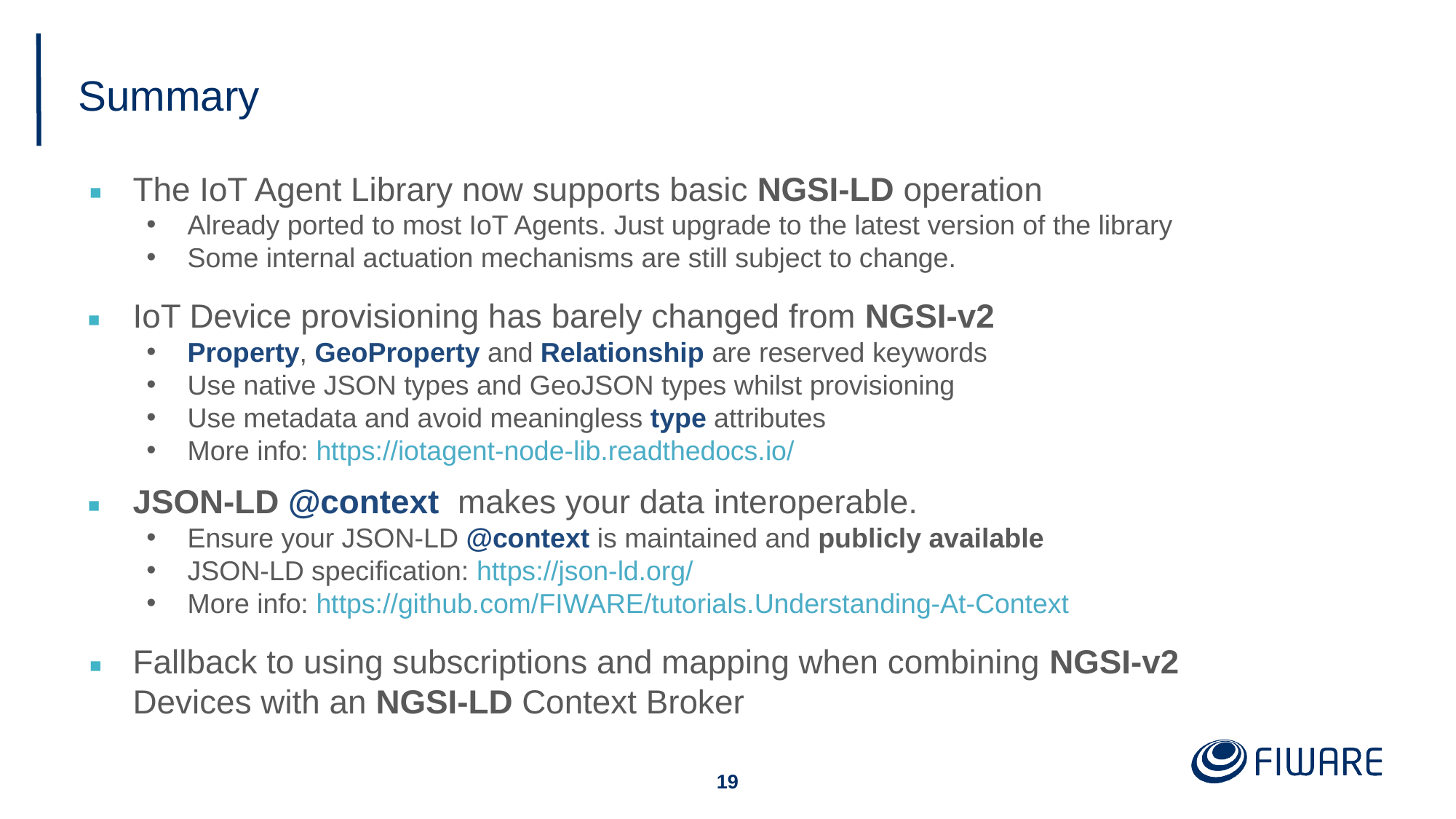

# Summary
The IoT Agent Library now supports basic NGSI-LD operation
Already ported to most IoT Agents. Just upgrade to the latest version of the library
Some internal actuation mechanisms are still subject to change.

IoT Device provisioning has barely changed from NGSI-v2
Property, GeoProperty and Relationship are reserved keywords
Use native JSON types and GeoJSON types whilst provisioning
Use metadata and avoid meaningless type attributes
More info: https://iotagent-node-lib.readthedocs.io/

JSON-LD @context  makes your data interoperable.
Ensure your JSON-LD @context is maintained and publicly available
JSON-LD specification: https://json-ld.org/
More info: https://github.com/FIWARE/tutorials.Understanding-At-Context

Fallback to using subscriptions and mapping when combining NGSI-v2 Devices with an NGSI-LD Context Broker

19